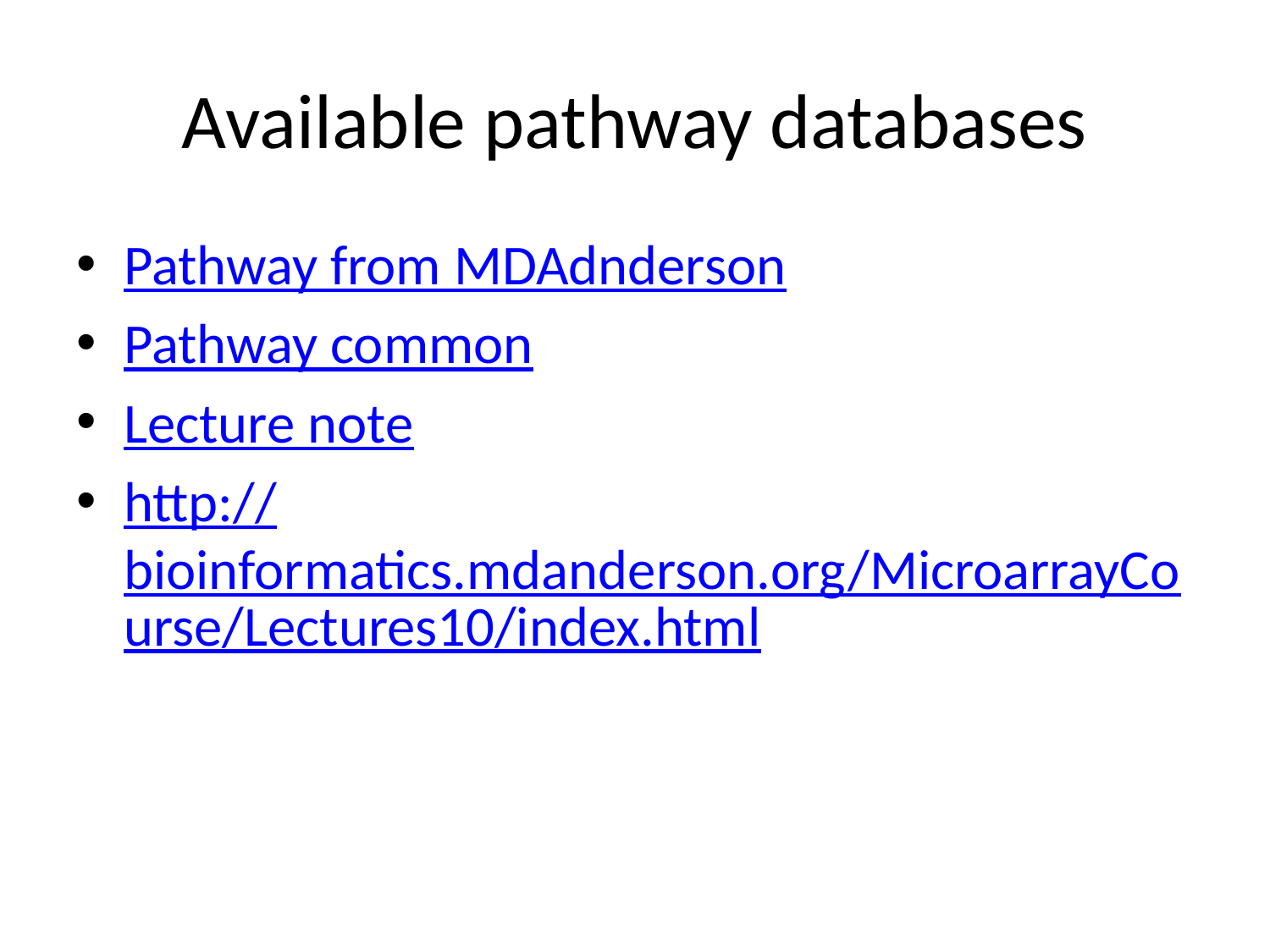

# Available pathway databases
Pathway from MDAdnderson
Pathway common
Lecture note
http://bioinformatics.mdanderson.org/MicroarrayCourse/Lectures10/index.html